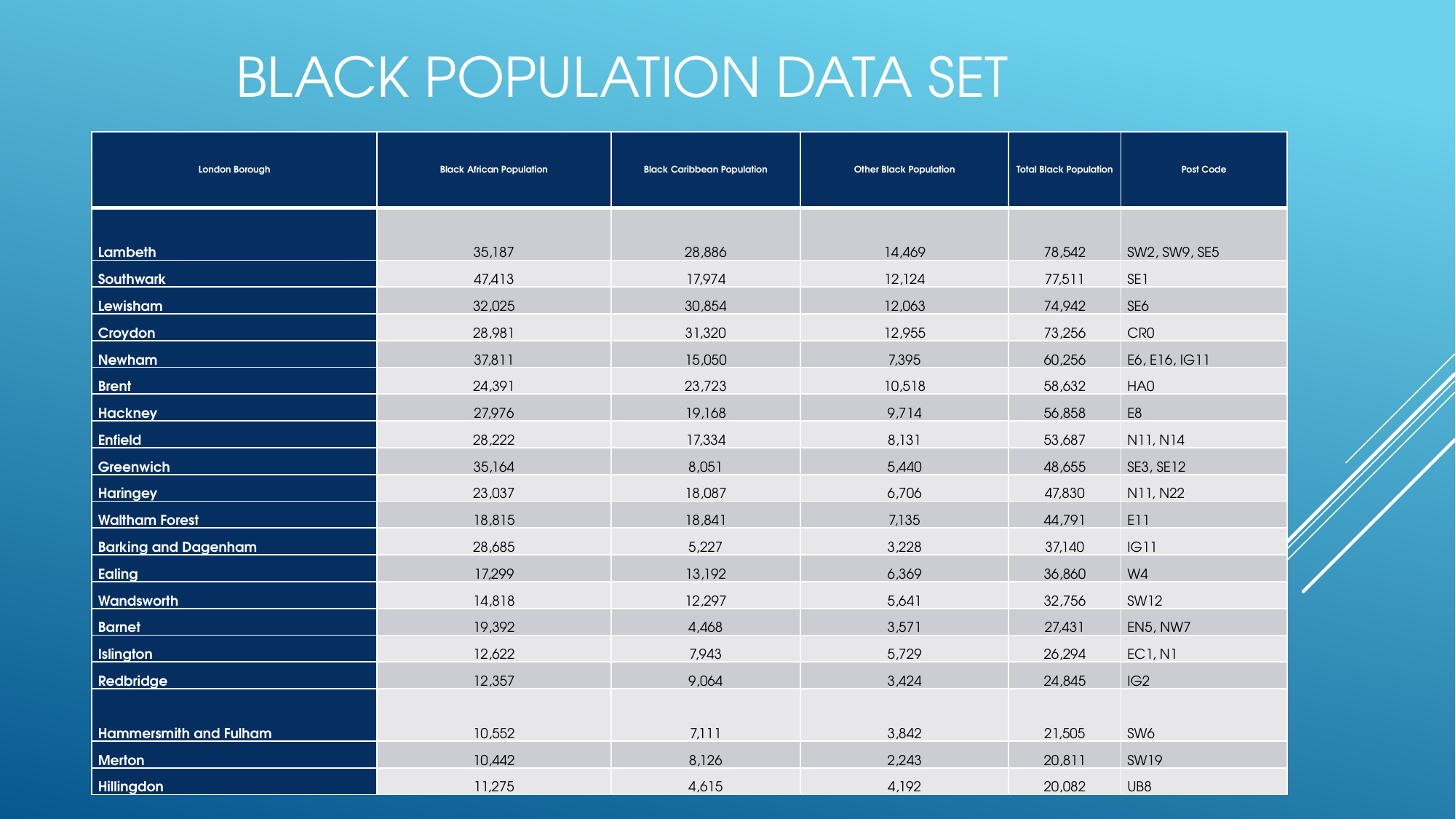

# Black population data set
| London Borough | Black African Population | Black Caribbean Population | Other Black Population | Total Black Population | Post Code |
| --- | --- | --- | --- | --- | --- |
| Lambeth | 35,187 | 28,886 | 14,469 | 78,542 | SW2, SW9, SE5 |
| Southwark | 47,413 | 17,974 | 12,124 | 77,511 | SE1 |
| Lewisham | 32,025 | 30,854 | 12,063 | 74,942 | SE6 |
| Croydon | 28,981 | 31,320 | 12,955 | 73,256 | CR0 |
| Newham | 37,811 | 15,050 | 7,395 | 60,256 | E6, E16, IG11 |
| Brent | 24,391 | 23,723 | 10,518 | 58,632 | HA0 |
| Hackney | 27,976 | 19,168 | 9,714 | 56,858 | E8 |
| Enfield | 28,222 | 17,334 | 8,131 | 53,687 | N11, N14 |
| Greenwich | 35,164 | 8,051 | 5,440 | 48,655 | SE3, SE12 |
| Haringey | 23,037 | 18,087 | 6,706 | 47,830 | N11, N22 |
| Waltham Forest | 18,815 | 18,841 | 7,135 | 44,791 | E11 |
| Barking and Dagenham | 28,685 | 5,227 | 3,228 | 37,140 | IG11 |
| Ealing | 17,299 | 13,192 | 6,369 | 36,860 | W4 |
| Wandsworth | 14,818 | 12,297 | 5,641 | 32,756 | SW12 |
| Barnet | 19,392 | 4,468 | 3,571 | 27,431 | EN5, NW7 |
| Islington | 12,622 | 7,943 | 5,729 | 26,294 | EC1, N1 |
| Redbridge | 12,357 | 9,064 | 3,424 | 24,845 | IG2 |
| Hammersmith and Fulham | 10,552 | 7,111 | 3,842 | 21,505 | SW6 |
| Merton | 10,442 | 8,126 | 2,243 | 20,811 | SW19 |
| Hillingdon | 11,275 | 4,615 | 4,192 | 20,082 | UB8 |